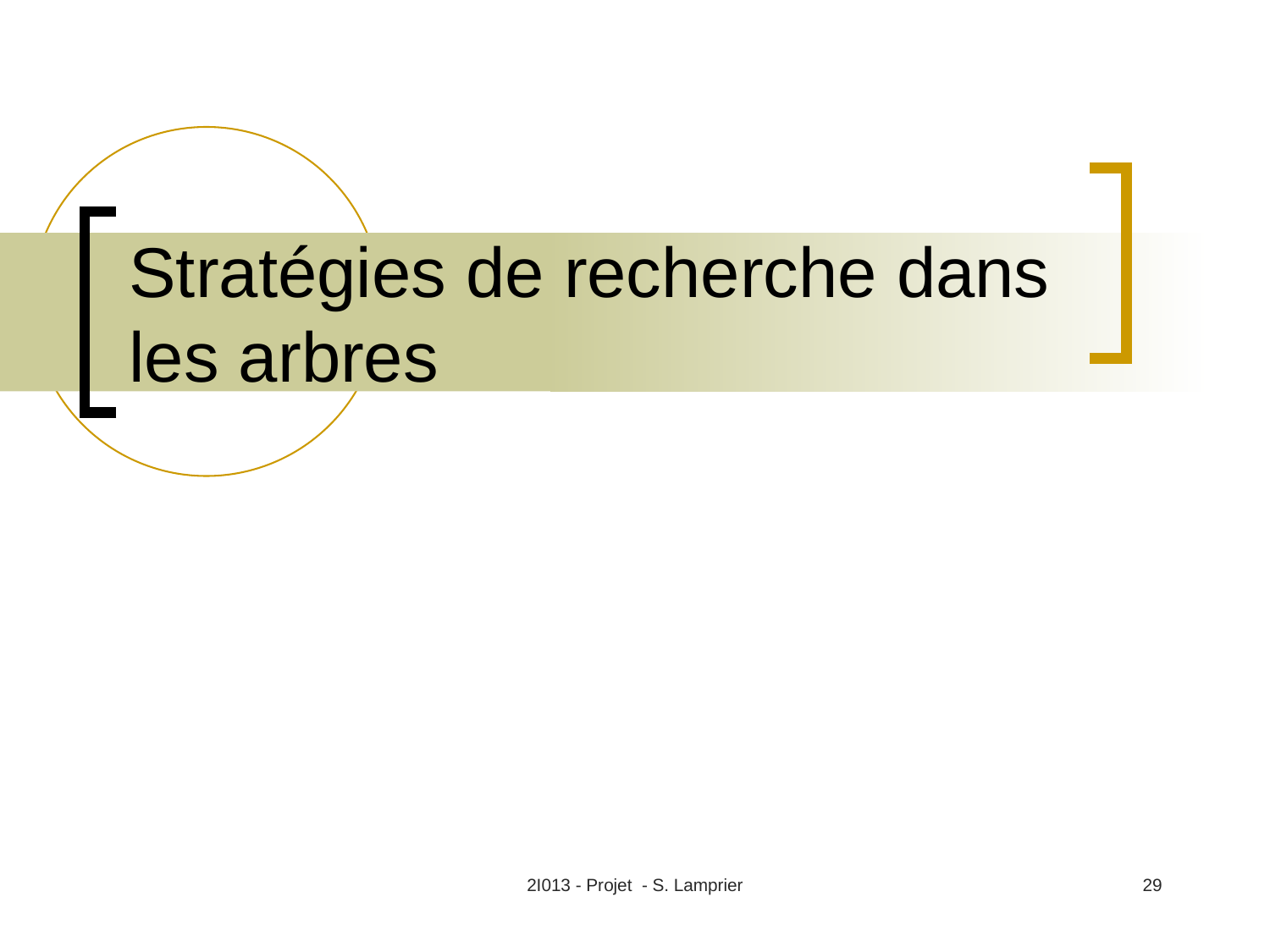

# Stratégies de recherche dans les arbres

2I013 - Projet  - S. Lamprier
29